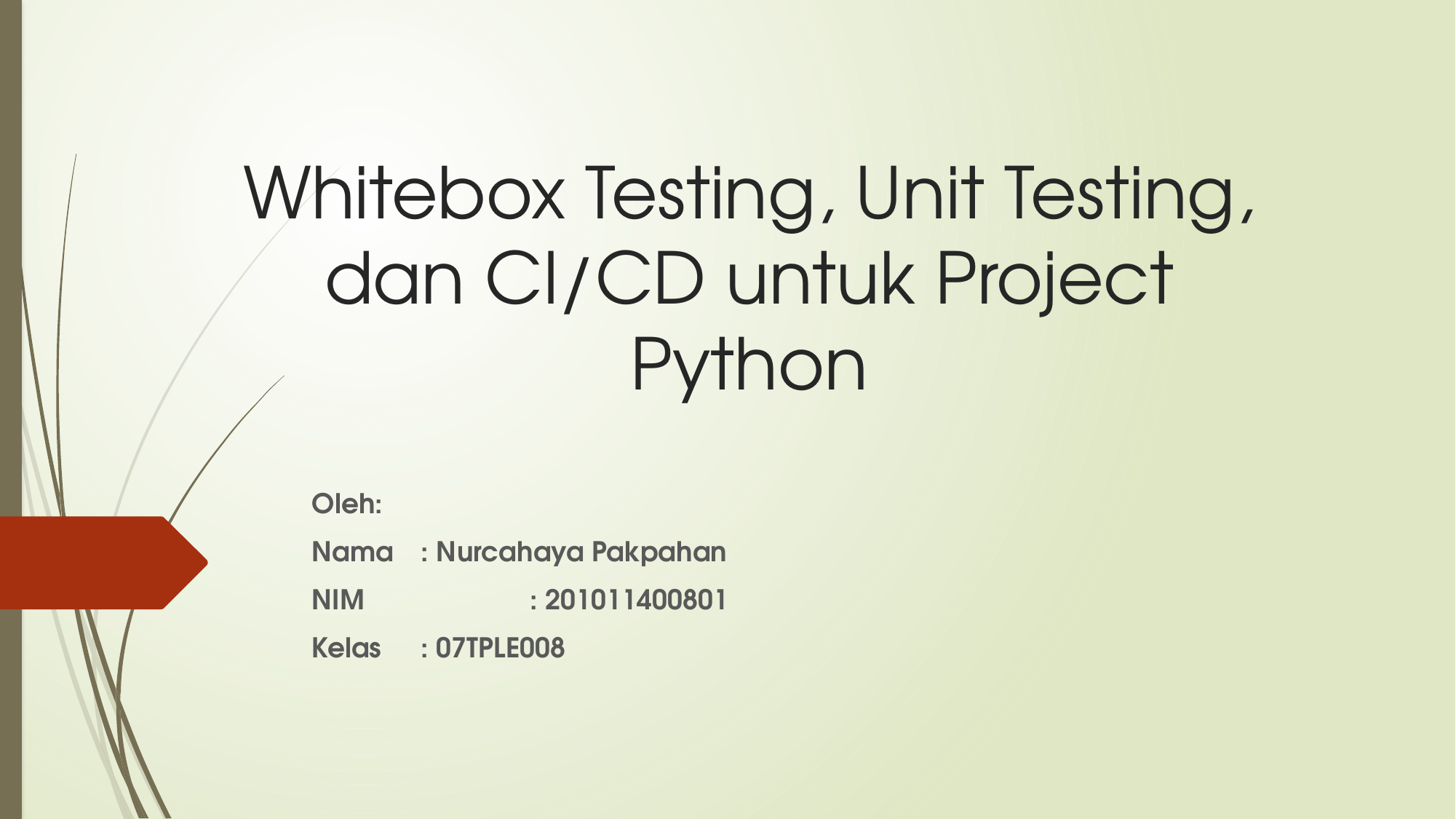

# Whitebox Testing, Unit Testing, dan CI/CD untuk Project Python
Oleh:
Nama	: Nurcahaya Pakpahan
NIM		: 201011400801
Kelas	: 07TPLE008